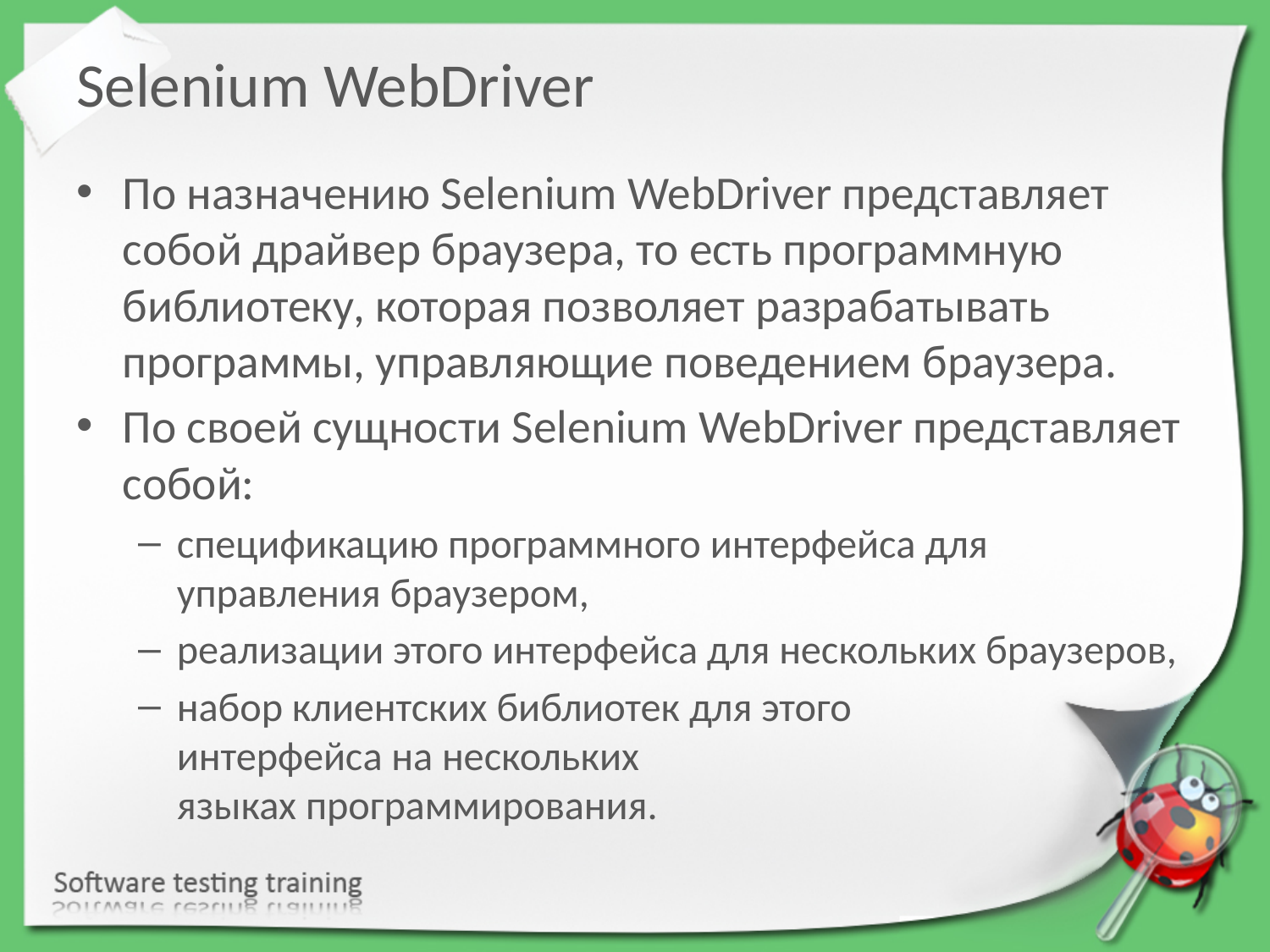

# Selenium WebDriver
По назначению Selenium WebDriver представляет собой драйвер браузера, то есть программную библиотеку, которая позволяет разрабатывать программы, управляющие поведением браузера.
По своей сущности Selenium WebDriver представляет собой:
спецификацию программного интерфейса для управления браузером,
реализации этого интерфейса для нескольких браузеров,
набор клиентских библиотек для этого
интерфейса на нескольких
языках программирования.